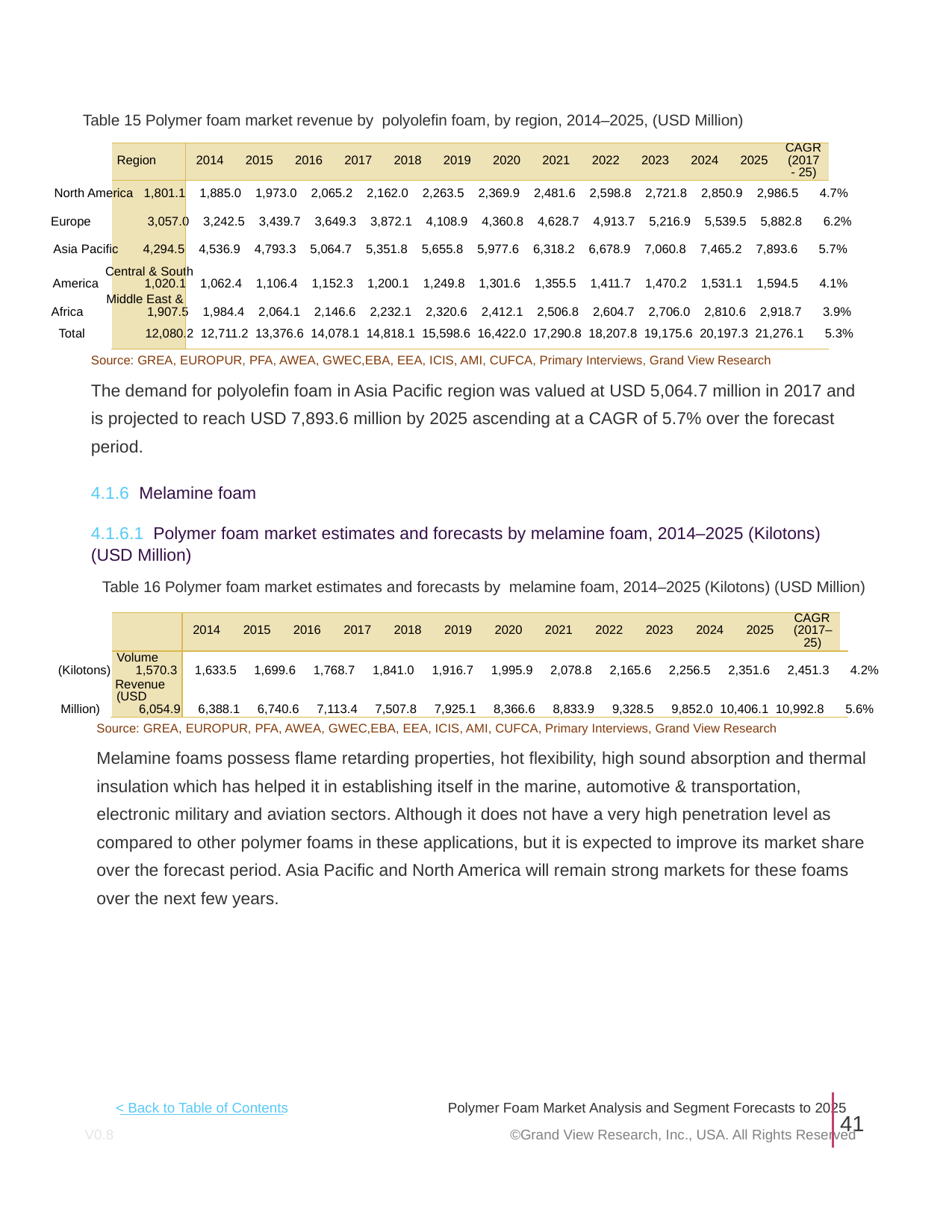

Table 15 Polymer foam market revenue by  polyolefin foam, by region, 2014–2025, (USD Million)
CAGR

Region
2014
2015
2016
2017
2018
2019
2020
2021
2022
2023
2024
2025
(2017

- 25)

North America   1,801.1    1,885.0    1,973.0    2,065.2    2,162.0    2,263.5    2,369.9    2,481.6    2,598.8    2,721.8    2,850.9    2,986.5      4.7%

Europe                3,057.0    3,242.5    3,439.7    3,649.3    3,872.1    4,108.9    4,360.8    4,628.7    4,913.7    5,216.9    5,539.5    5,882.8      6.2%

Asia Pacific       4,294.5    4,536.9    4,793.3    5,064.7    5,351.8    5,655.8    5,977.6    6,318.2    6,678.9    7,060.8    7,465.2    7,893.6      5.7%

Central & South

America             1,020.1    1,062.4    1,106.4    1,152.3    1,200.1    1,249.8    1,301.6    1,355.5    1,411.7    1,470.2    1,531.1    1,594.5      4.1%

Middle East &

Africa                  1,907.5    1,984.4    2,064.1    2,146.6    2,232.1    2,320.6    2,412.1    2,506.8    2,604.7    2,706.0    2,810.6    2,918.7      3.9%

Total                 12,080.2  12,711.2  13,376.6  14,078.1  14,818.1  15,598.6  16,422.0  17,290.8  18,207.8  19,175.6  20,197.3  21,276.1      5.3%

Source: GREA, EUROPUR, PFA, AWEA, GWEC,EBA, EEA, ICIS, AMI, CUFCA, Primary Interviews, Grand View Research
The demand for polyolefin foam in Asia Pacific region was valued at USD 5,064.7 million in 2017 and
is projected to reach USD 7,893.6 million by 2025 ascending at a CAGR of 5.7% over the forecast
period.
4.1.6  Melamine foam
4.1.6.1  Polymer foam market estimates and forecasts by melamine foam, 2014–2025 (Kilotons)
(USD Million)
Table 16 Polymer foam market estimates and forecasts by  melamine foam, 2014–2025 (Kilotons) (USD Million)

CAGR

2014
2015
2016
2017
2018
2019
2020
2021
2022
2023
2024
2025
(2017–

25)

Volume

(Kilotons)       1,570.3     1,633.5     1,699.6     1,768.7     1,841.0     1,916.7     1,995.9     2,078.8     2,165.6     2,256.5     2,351.6     2,451.3      4.2%

Revenue

(USD

Million)           6,054.9     6,388.1     6,740.6     7,113.4     7,507.8     7,925.1     8,366.6     8,833.9     9,328.5     9,852.0  10,406.1  10,992.8      5.6%

Source: GREA, EUROPUR, PFA, AWEA, GWEC,EBA, EEA, ICIS, AMI, CUFCA, Primary Interviews, Grand View Research
Melamine foams possess flame retarding properties, hot flexibility, high sound absorption and thermal
insulation which has helped it in establishing itself in the marine, automotive & transportation,
electronic military and aviation sectors. Although it does not have a very high penetration level as
compared to other polymer foams in these applications, but it is expected to improve its market share
over the forecast period. Asia Pacific and North America will remain strong markets for these foams
over the next few years.

< Back to Table of Contents
Polymer Foam Market Analysis and Segment Forecasts to 2025
41

V0.8                                                                                                     ©Grand View Research, Inc., USA. All Rights Reserved